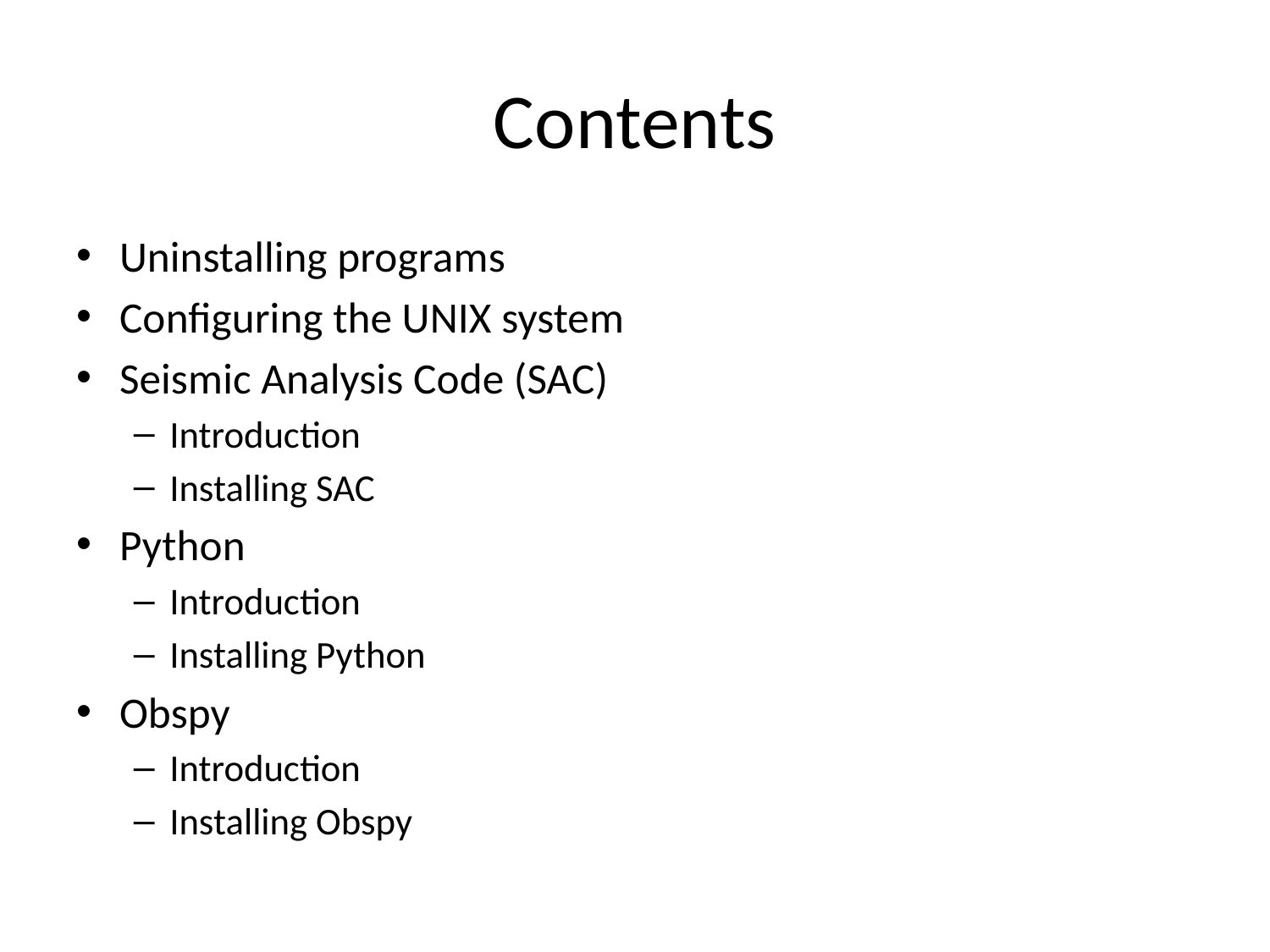

# Contents
Uninstalling programs
Configuring the UNIX system
Seismic Analysis Code (SAC)
Introduction
Installing SAC
Python
Introduction
Installing Python
Obspy
Introduction
Installing Obspy